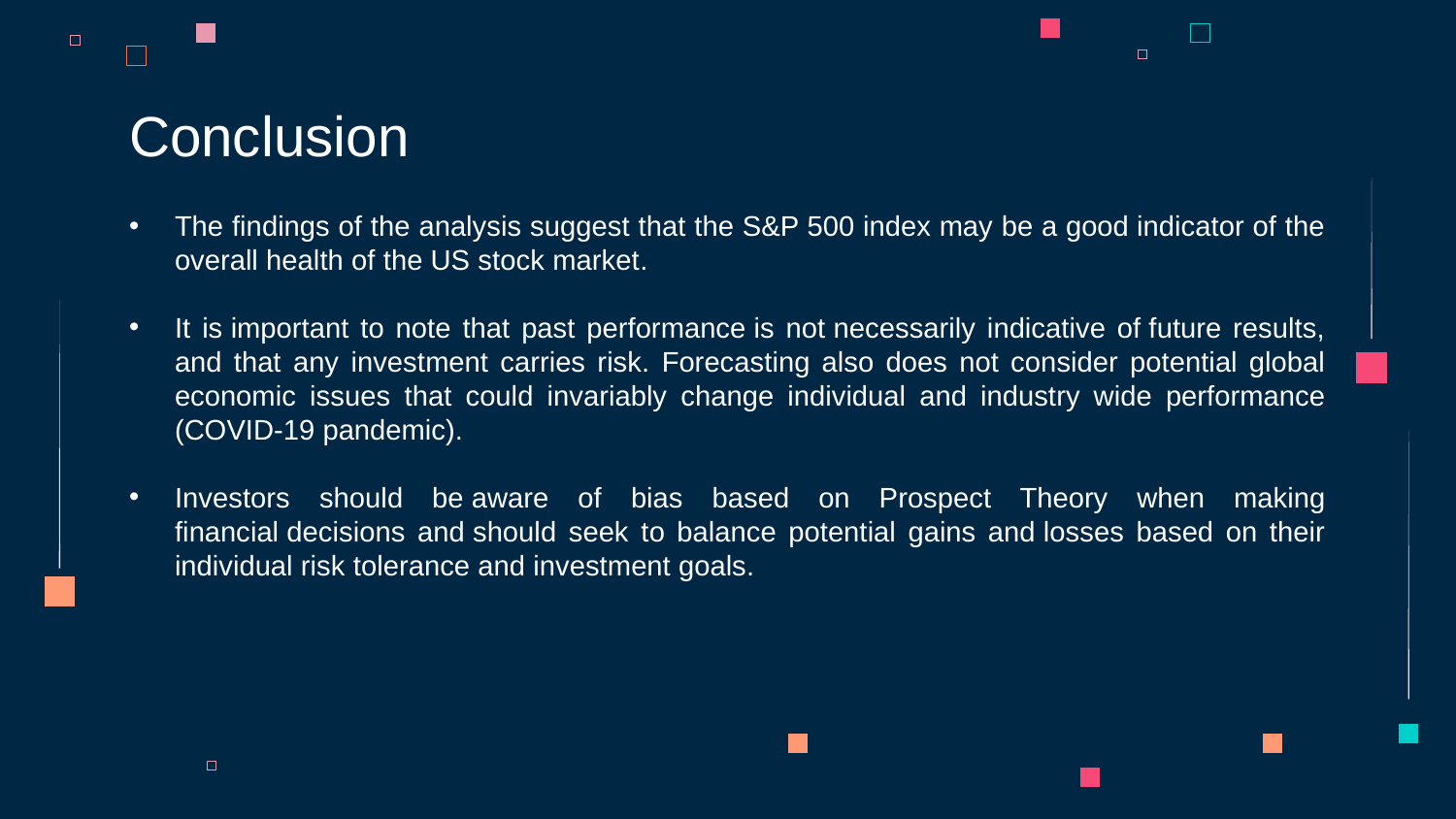

# Conclusion
The findings of the analysis suggest that the S&P 500 index may be a good indicator of the overall health of the US stock market​.

It is important to note that past performance is not necessarily indicative of future results, and that any investment carries risk. Forecasting also does not consider potential global economic issues that could invariably change individual and industry wide performance (COVID-19 pandemic).

Investors should be aware of bias based on Prospect Theory when making financial decisions and should seek to balance potential gains and losses based on their individual risk tolerance and investment goals.